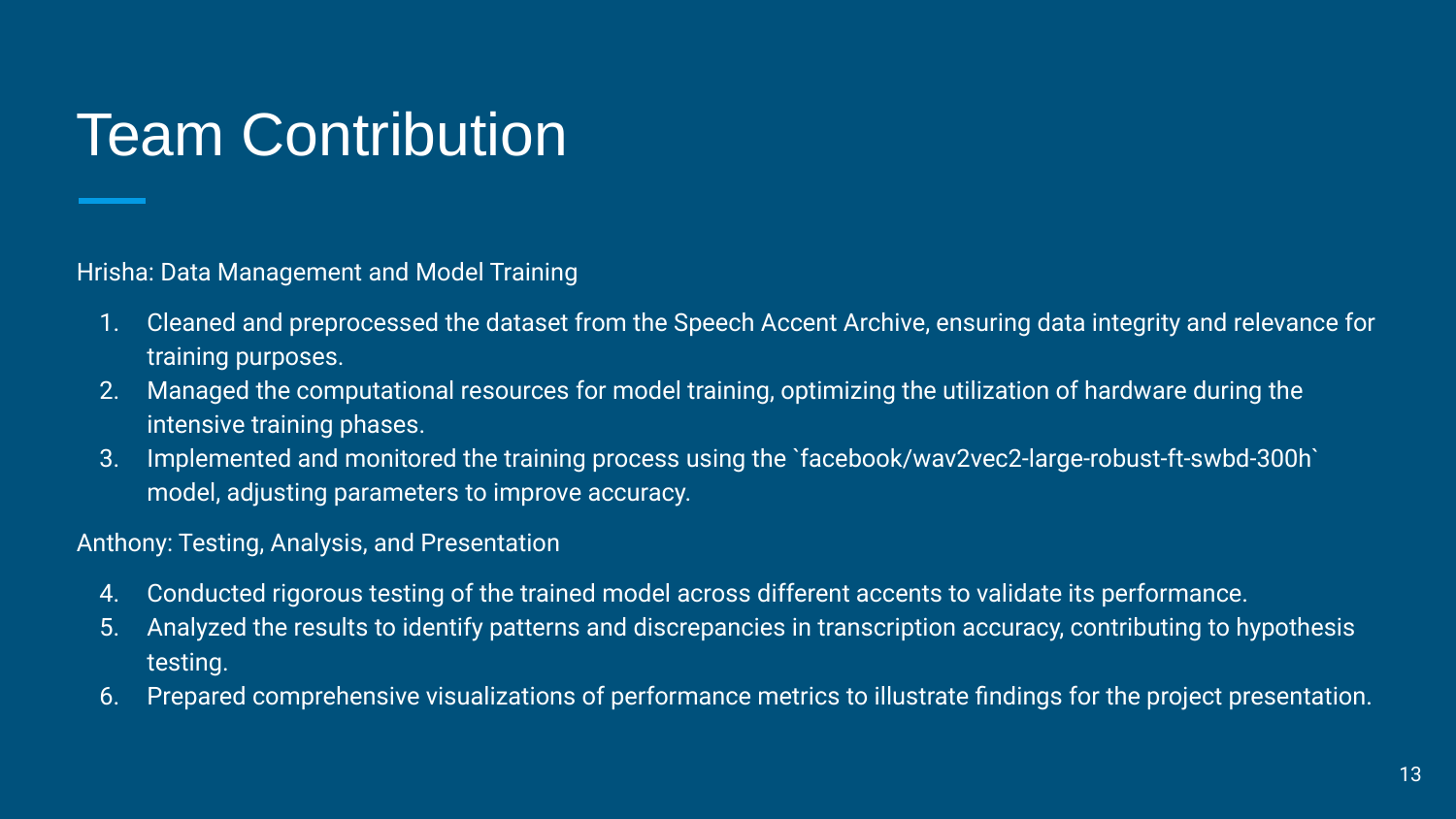

# Team Contribution
Hrisha: Data Management and Model Training
Cleaned and preprocessed the dataset from the Speech Accent Archive, ensuring data integrity and relevance for training purposes.
Managed the computational resources for model training, optimizing the utilization of hardware during the intensive training phases.
Implemented and monitored the training process using the `facebook/wav2vec2-large-robust-ft-swbd-300h` model, adjusting parameters to improve accuracy.
Anthony: Testing, Analysis, and Presentation
Conducted rigorous testing of the trained model across different accents to validate its performance.
Analyzed the results to identify patterns and discrepancies in transcription accuracy, contributing to hypothesis testing.
Prepared comprehensive visualizations of performance metrics to illustrate findings for the project presentation.
13